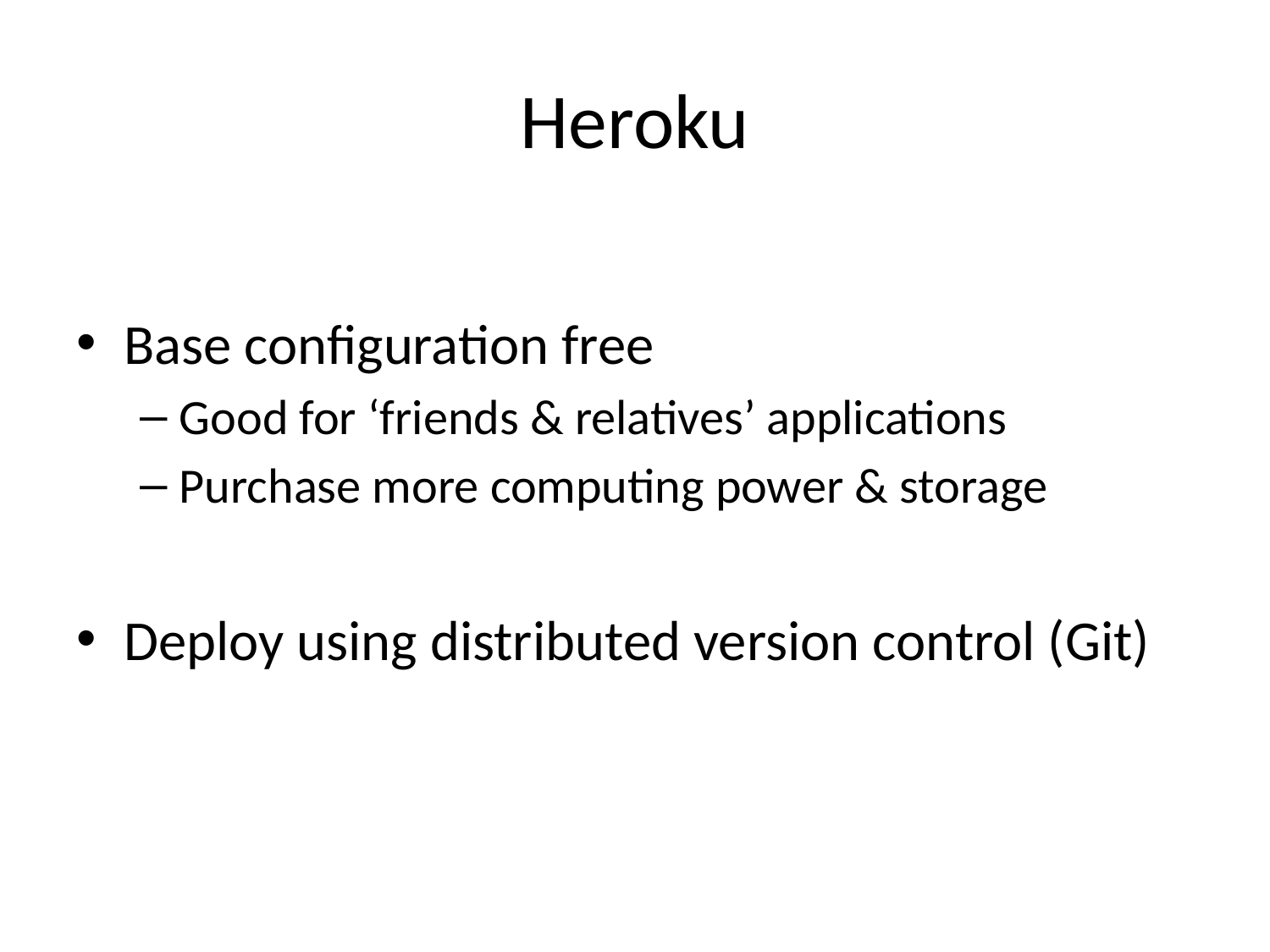

# Heroku

Base configuration free
Good for ‘friends & relatives’ applications
Purchase more computing power & storage

Deploy using distributed version control (Git)